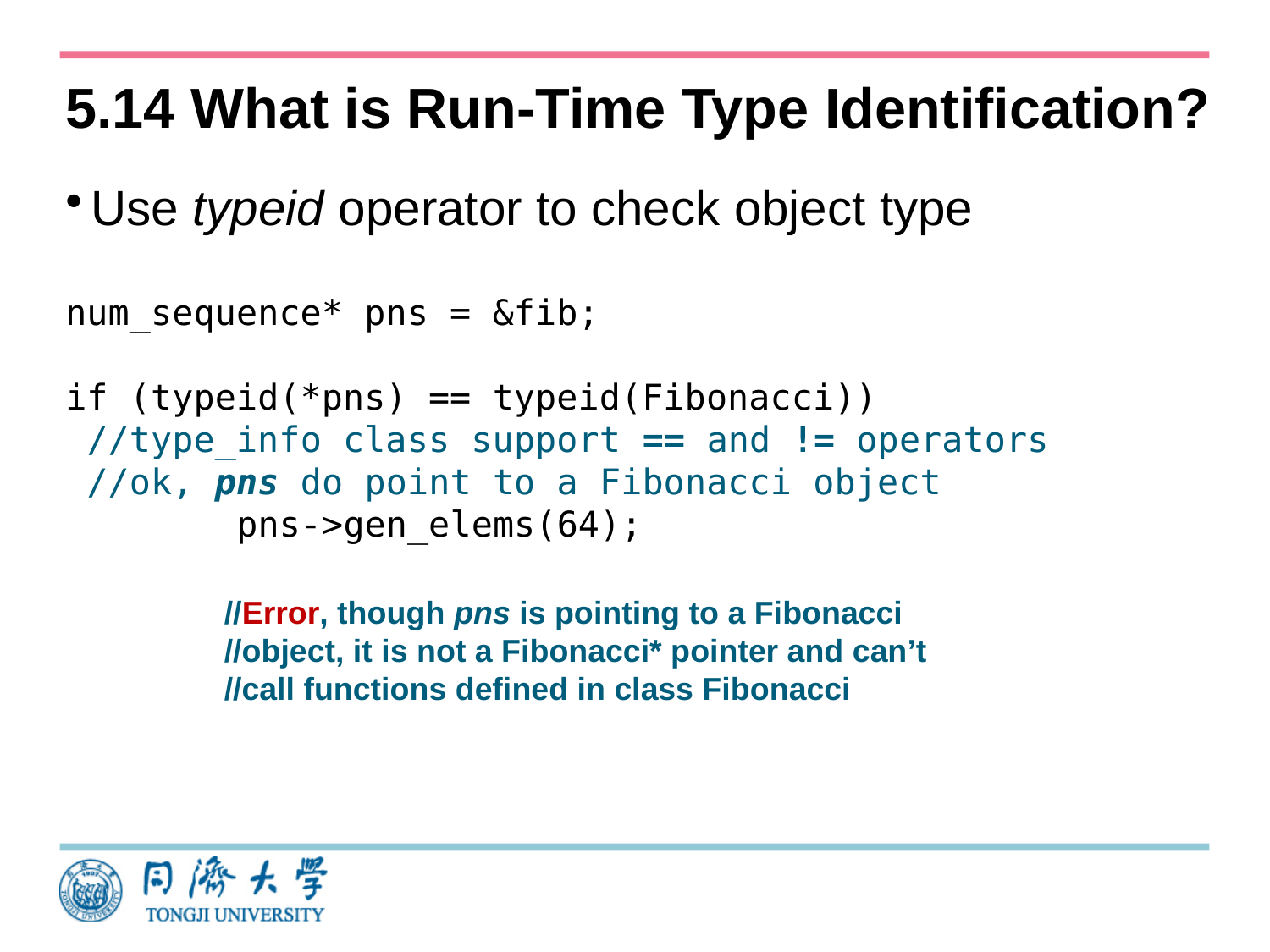

# 5.14 What is Run-Time Type Identification?
Use typeid operator to check object type
num_sequence* pns = &fib;

if (typeid(*pns) == typeid(Fibonacci))
 //type_info class support == and != operators
 //ok, pns do point to a Fibonacci object
        pns->gen_elems(64);
//Error, though pns is pointing to a Fibonacci
//object, it is not a Fibonacci* pointer and can’t
//call functions defined in class Fibonacci